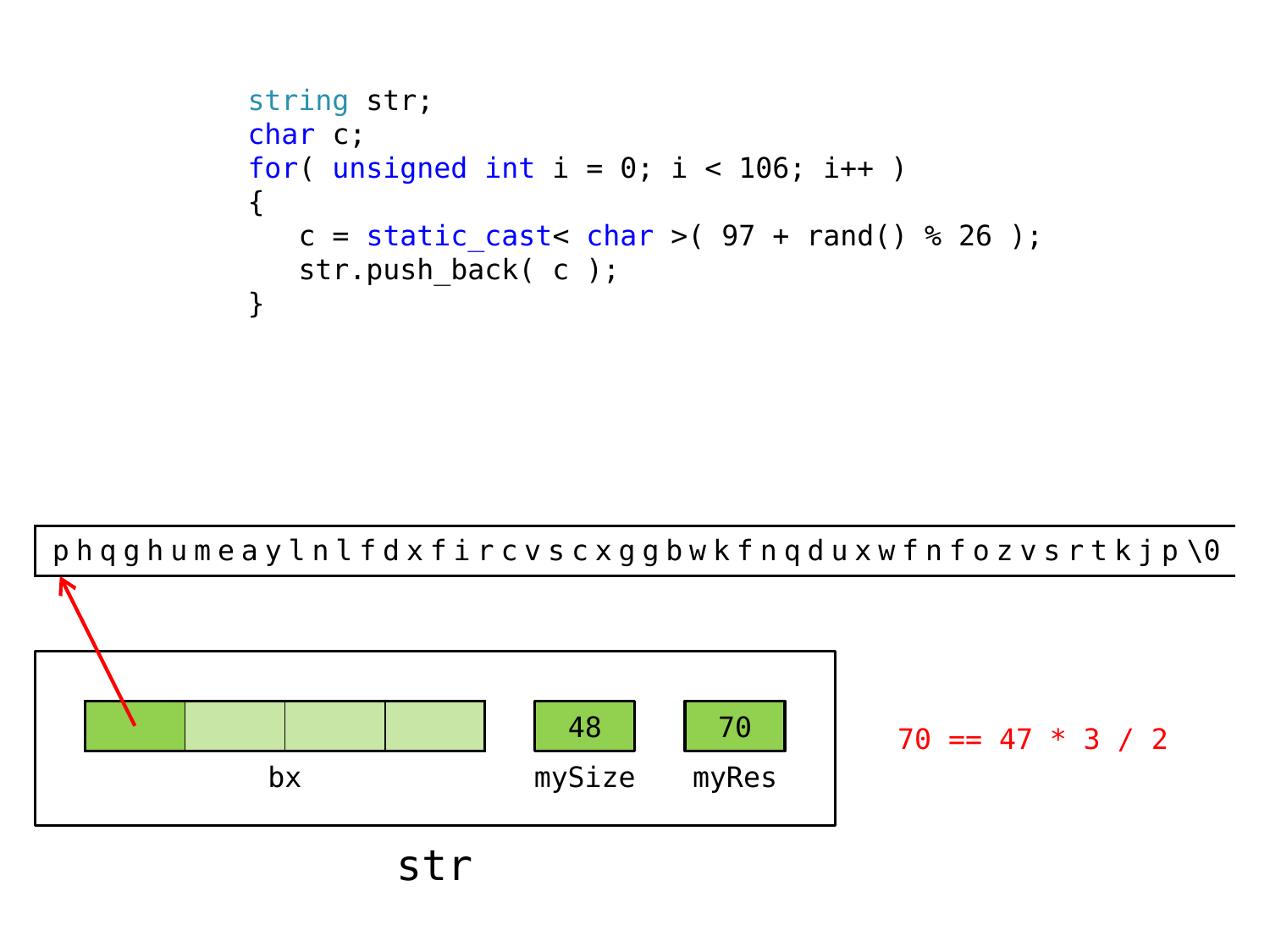

string str;
char c;
for( unsigned int i = 0; i < 106; i++ )
{
   c = static_cast< char >( 97 + rand() % 26 );
   str.push_back( c );
}
| phqghumeaylnlfdxfircvscxggbwkfnqduxwfnfozvsrtkjp\0 |
| --- |

|  |  |  |  |
| --- | --- | --- | --- |
48
70
70 == 47 * 3 / 2
bx
mySize
myRes
str